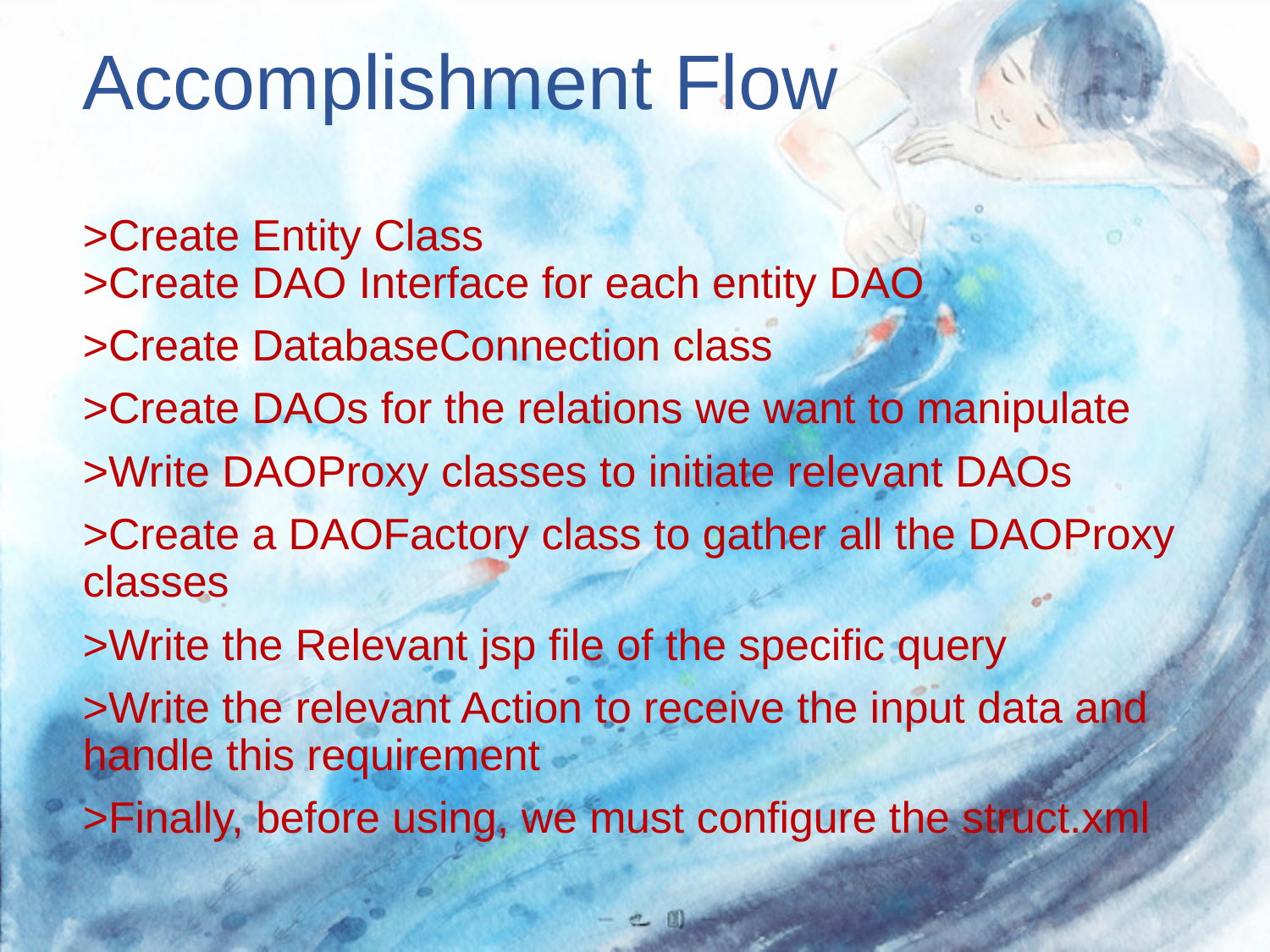

# Accomplishment Flow
>Create Entity Class
>Create DAO Interface for each entity DAO
>Create DatabaseConnection class
>Create DAOs for the relations we want to manipulate
>Write DAOProxy classes to initiate relevant DAOs
>Create a DAOFactory class to gather all the DAOProxy classes
>Write the Relevant jsp file of the specific query
>Write the relevant Action to receive the input data and handle this requirement
>Finally, before using, we must configure the struct.xml